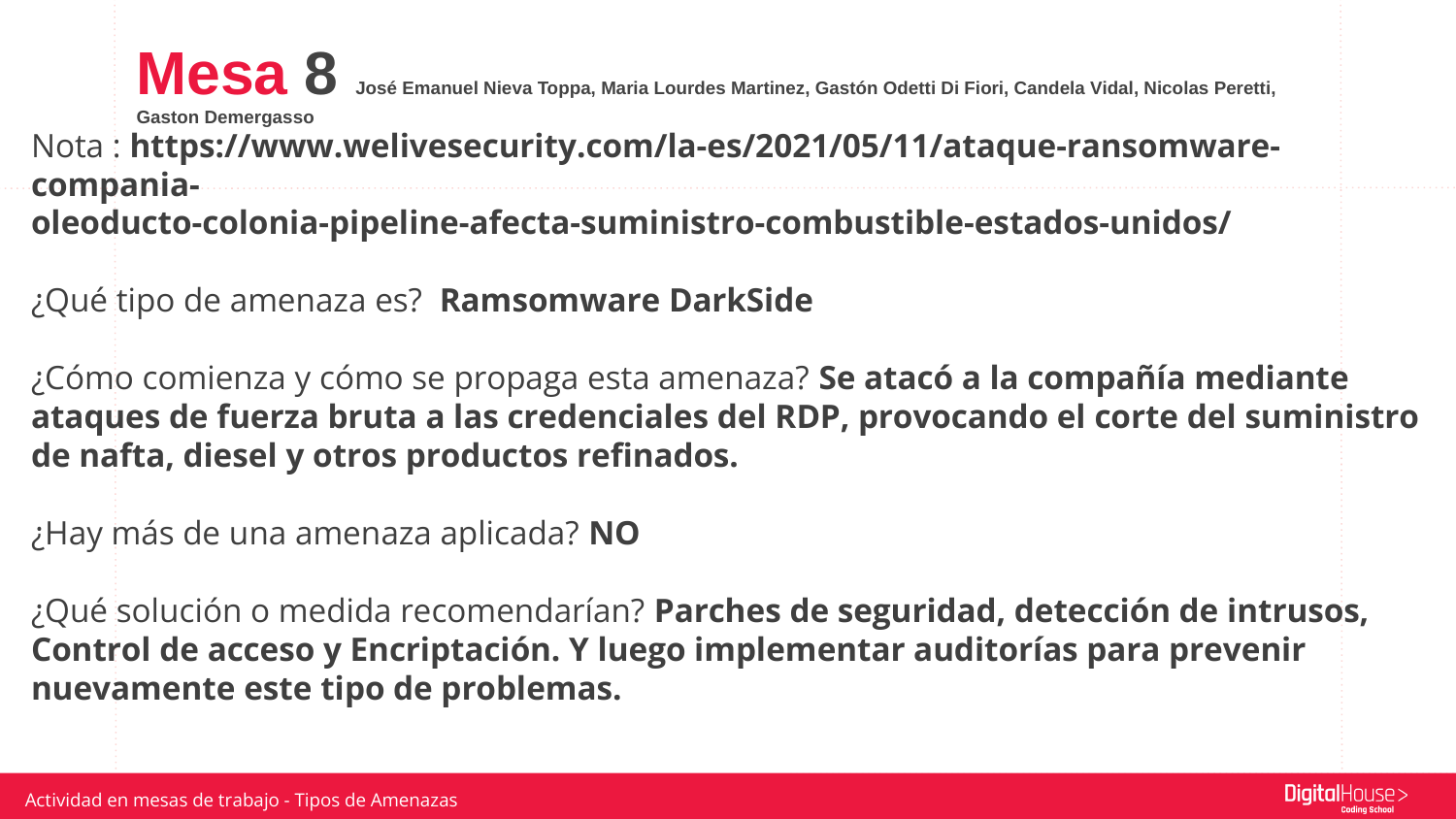

Mesa 8 José Emanuel Nieva Toppa, Maria Lourdes Martinez, Gastón Odetti Di Fiori, Candela Vidal, Nicolas Peretti, Gaston Demergasso
Nota : https://www.welivesecurity.com/la-es/2021/05/11/ataque-ransomware-compania-
oleoducto-colonia-pipeline-afecta-suministro-combustible-estados-unidos/

¿Qué tipo de amenaza es?  Ramsomware DarkSide

¿Cómo comienza y cómo se propaga esta amenaza? Se atacó a la compañía mediante ataques de fuerza bruta a las credenciales del RDP, provocando el corte del suministro de nafta, diesel y otros productos refinados.

¿Hay más de una amenaza aplicada? NO

¿Qué solución o medida recomendarían? Parches de seguridad, detección de intrusos, Control de acceso y Encriptación. Y luego implementar auditorías para prevenir nuevamente este tipo de problemas.